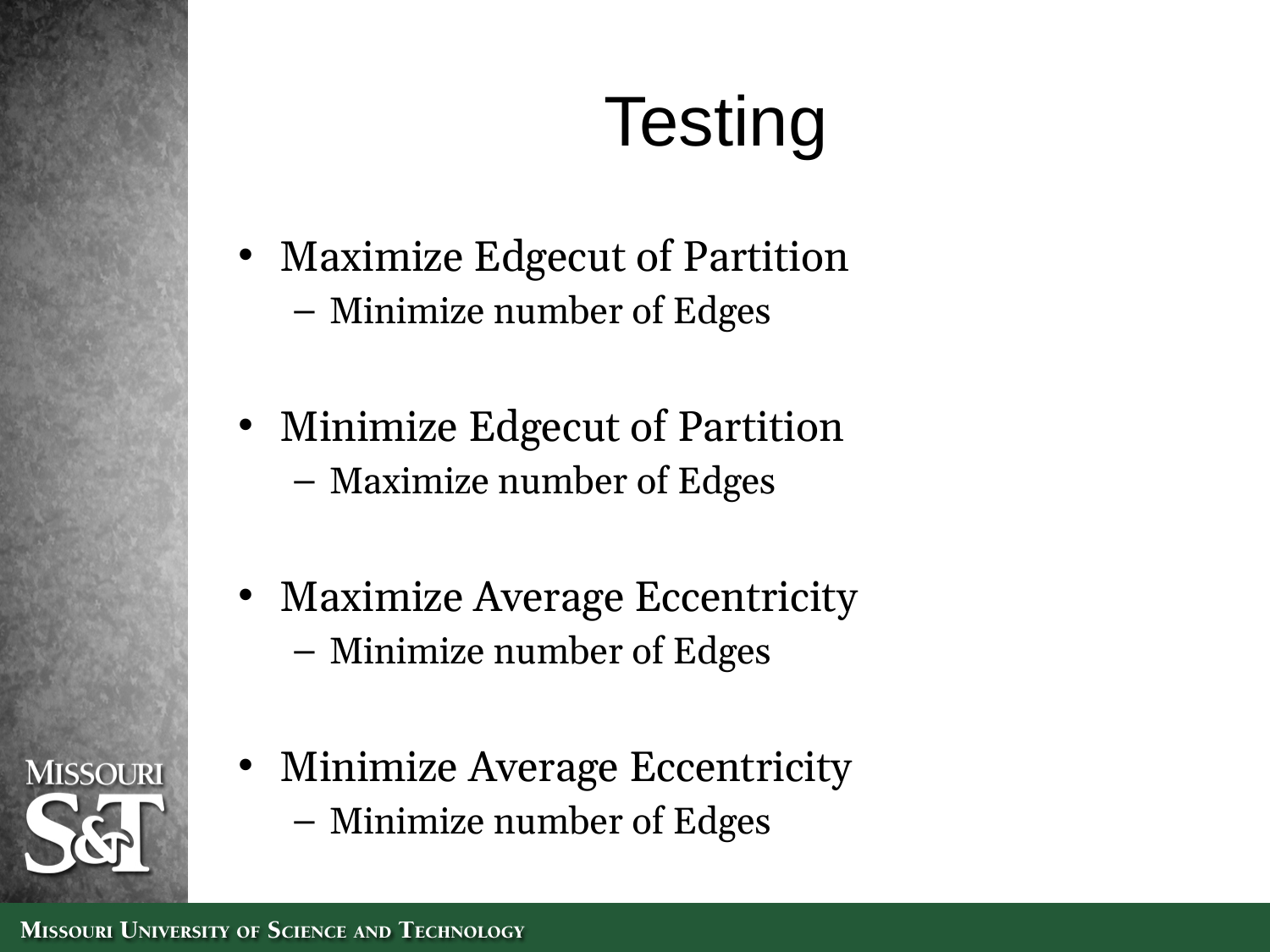

# Testing
Maximize Edgecut of Partition
Minimize number of Edges

Minimize Edgecut of Partition
Maximize number of Edges

Maximize Average Eccentricity
Minimize number of Edges

Minimize Average Eccentricity
Minimize number of Edges